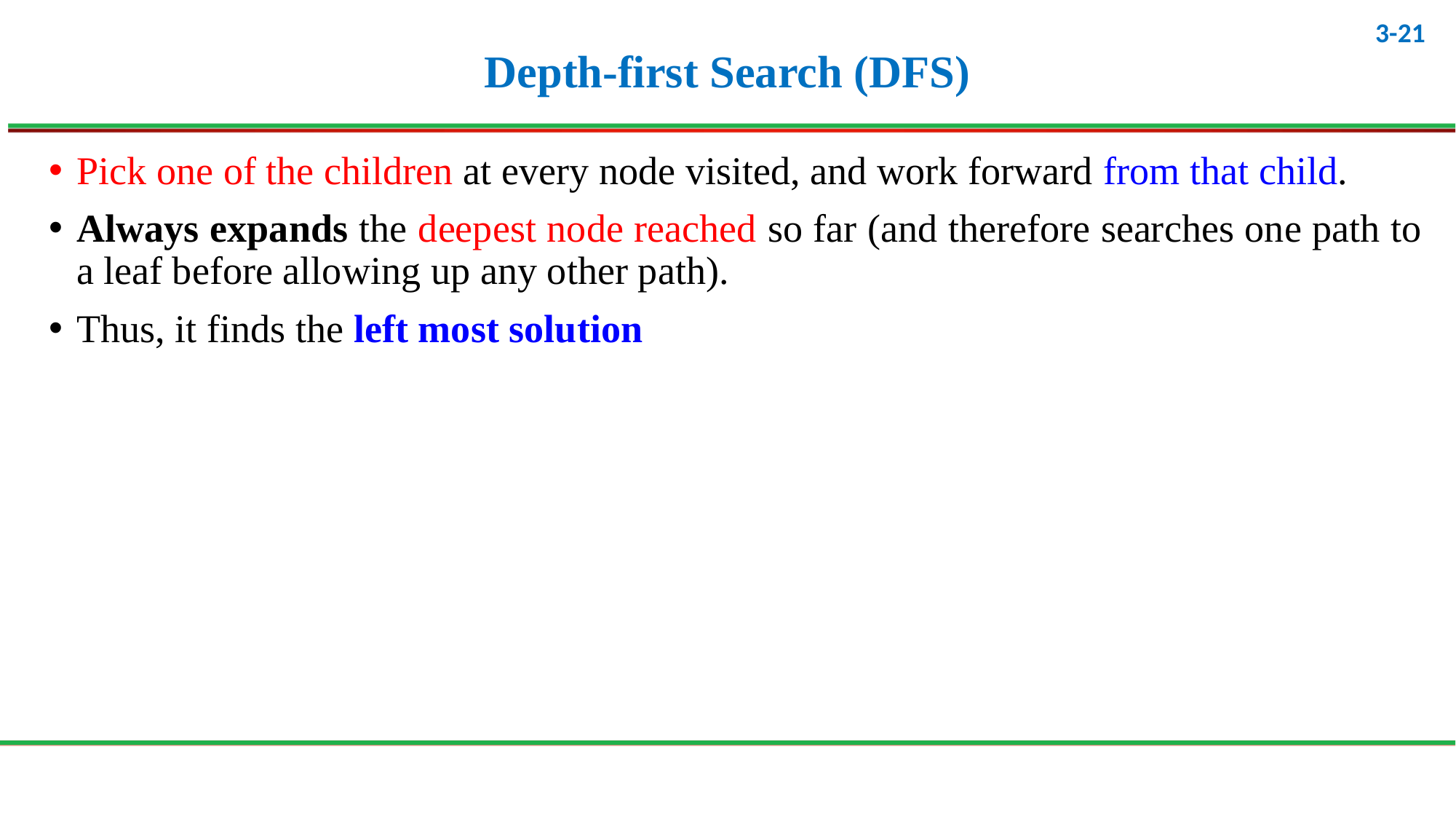

# Depth-first Search (DFS)
Pick one of the children at every node visited, and work forward from that child.
Always expands the deepest node reached so far (and therefore searches one path to a leaf before allowing up any other path).
Thus, it finds the left most solution